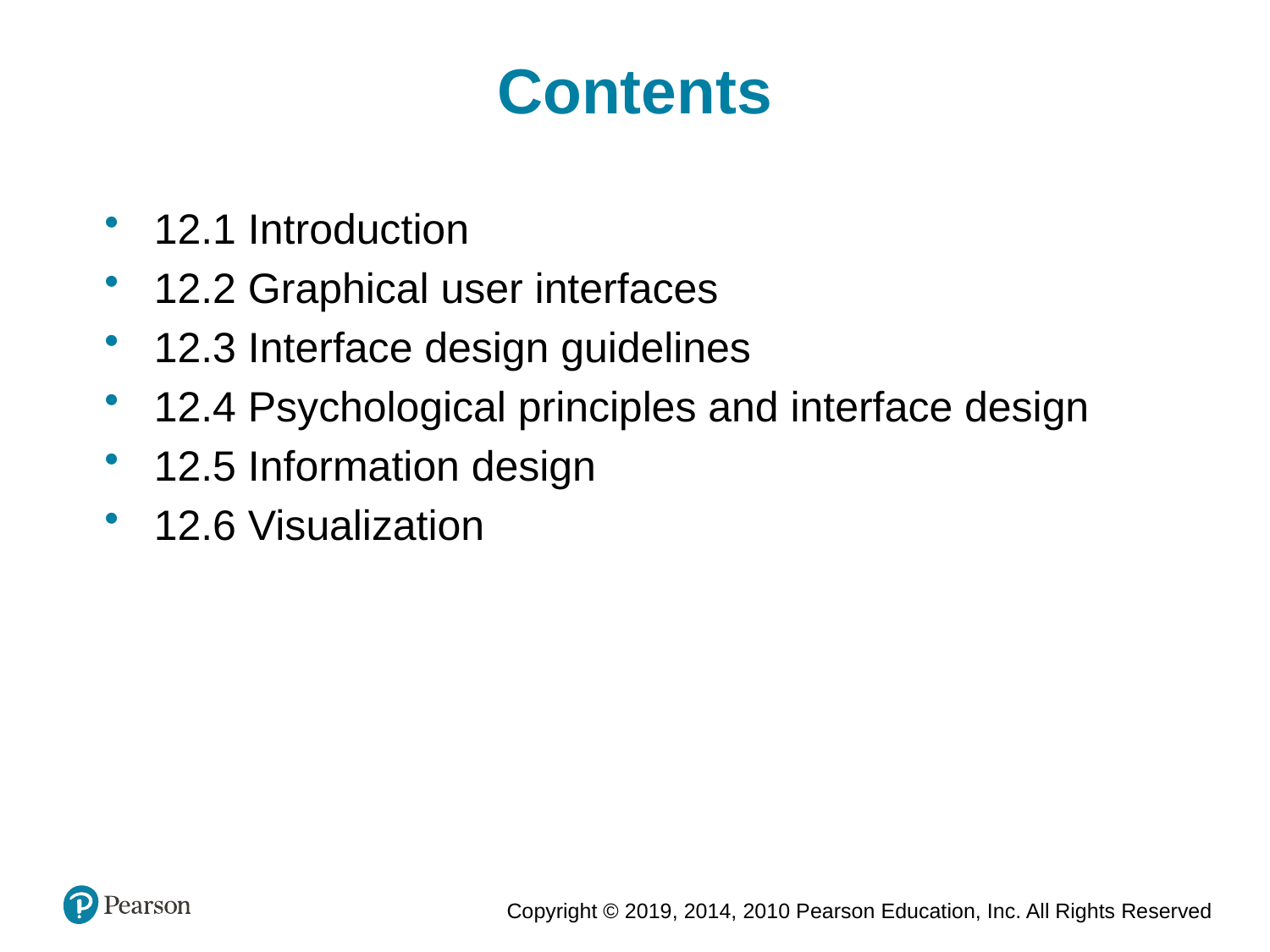

Contents
12.1 Introduction
12.2 Graphical user interfaces
12.3 Interface design guidelines
12.4 Psychological principles and interface design
12.5 Information design
12.6 Visualization